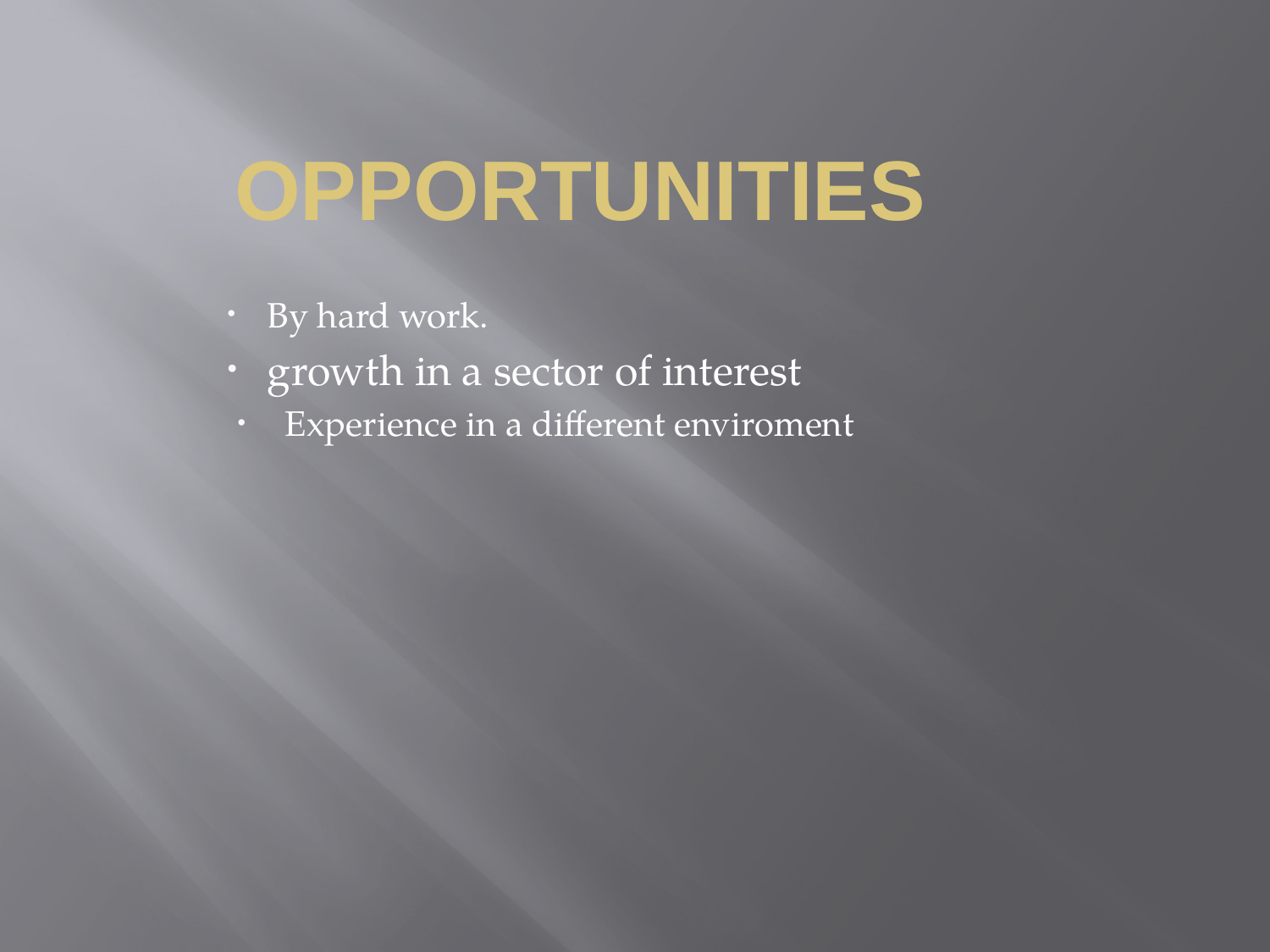

# OPPORTUNITIES
By hard work.
growth in a sector of interest
Experience in a different enviroment